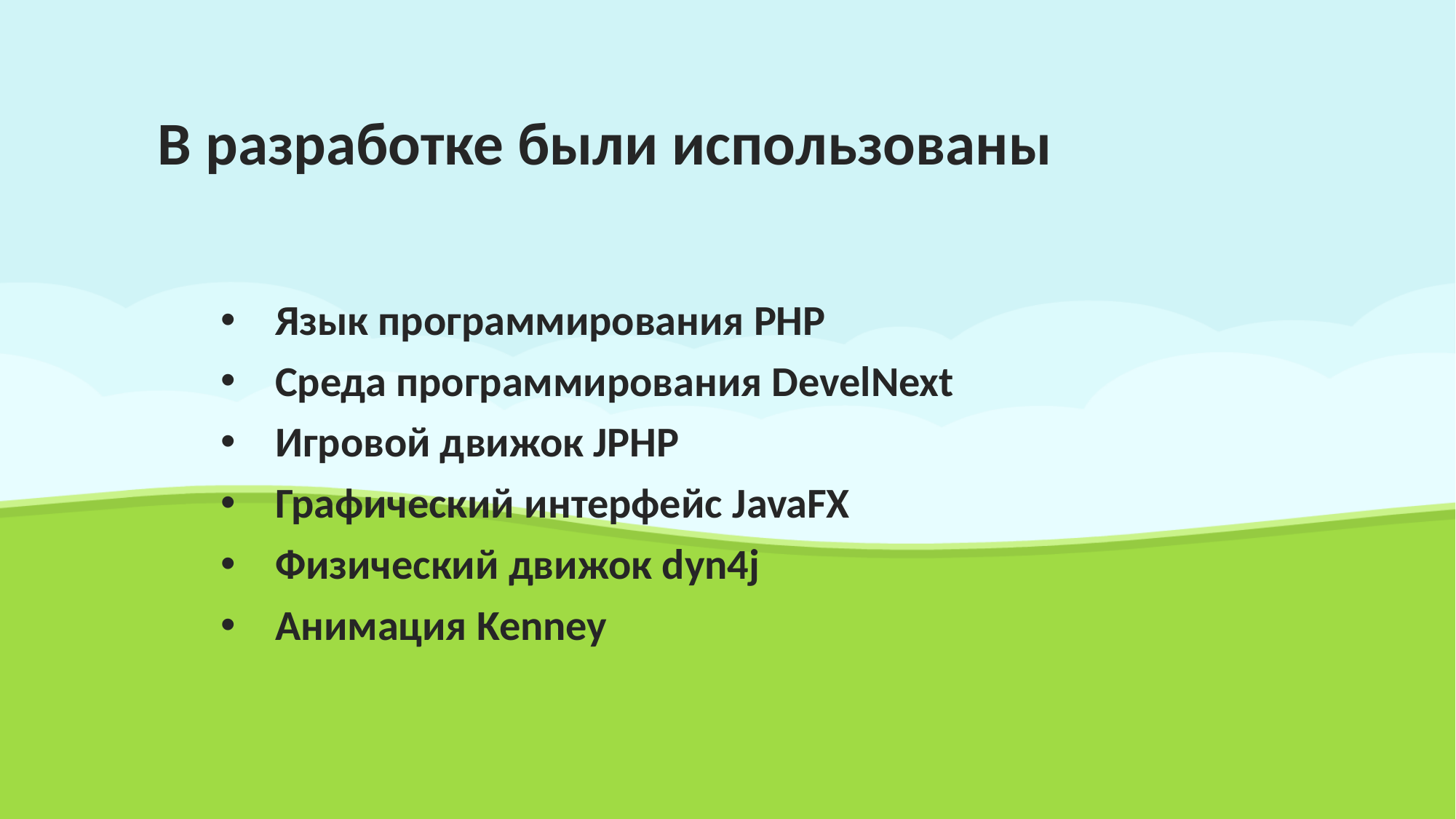

В разработке были использованы
Язык программирования PHP
Среда программирования DevelNext
Игровой движок JPHP
Графический интерфейс JavaFX
Физический движок dyn4j
Анимация Kenney